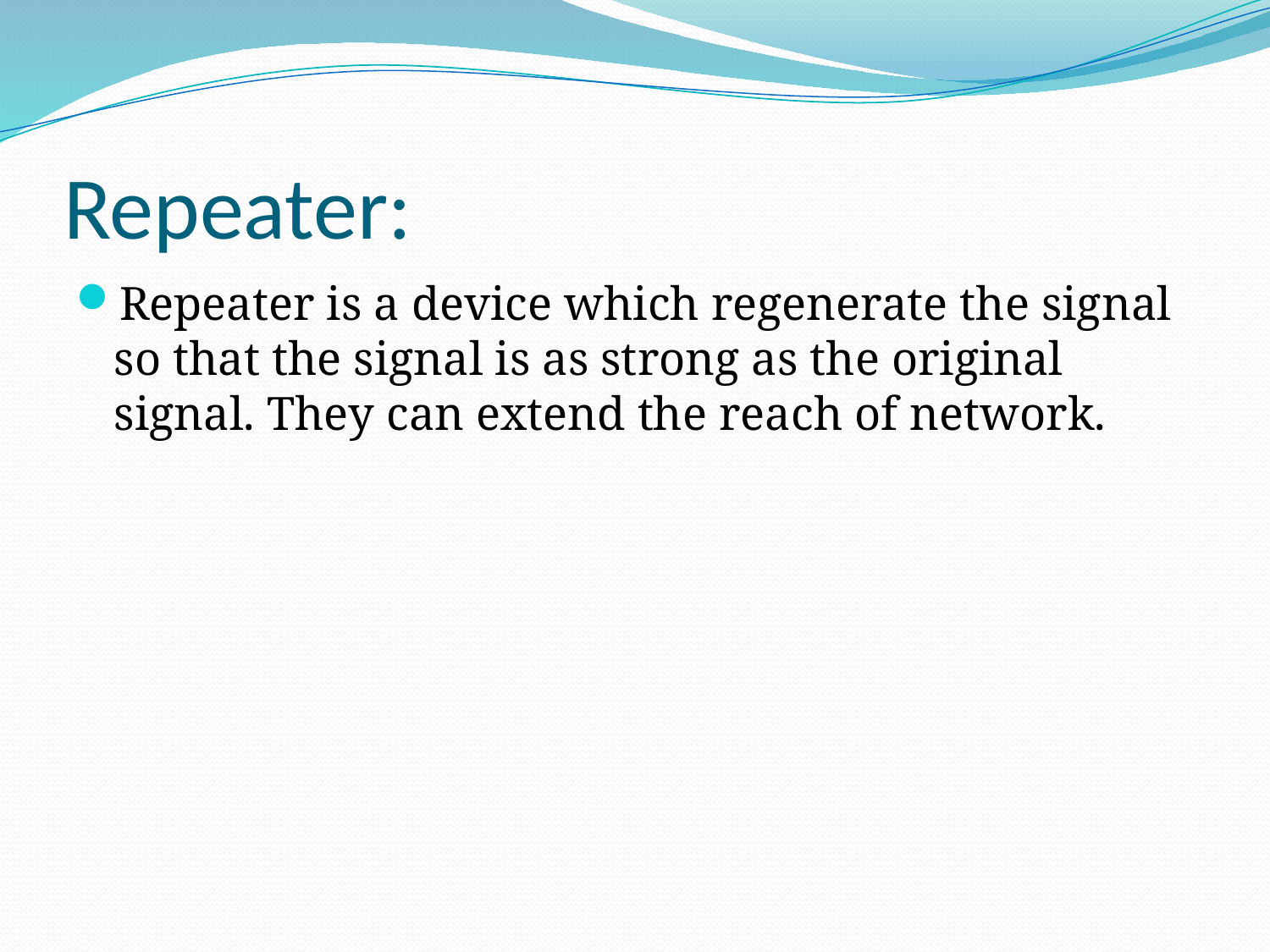

# Repeater:
Repeater is a device which regenerate the signal so that the signal is as strong as the original signal. They can extend the reach of network.